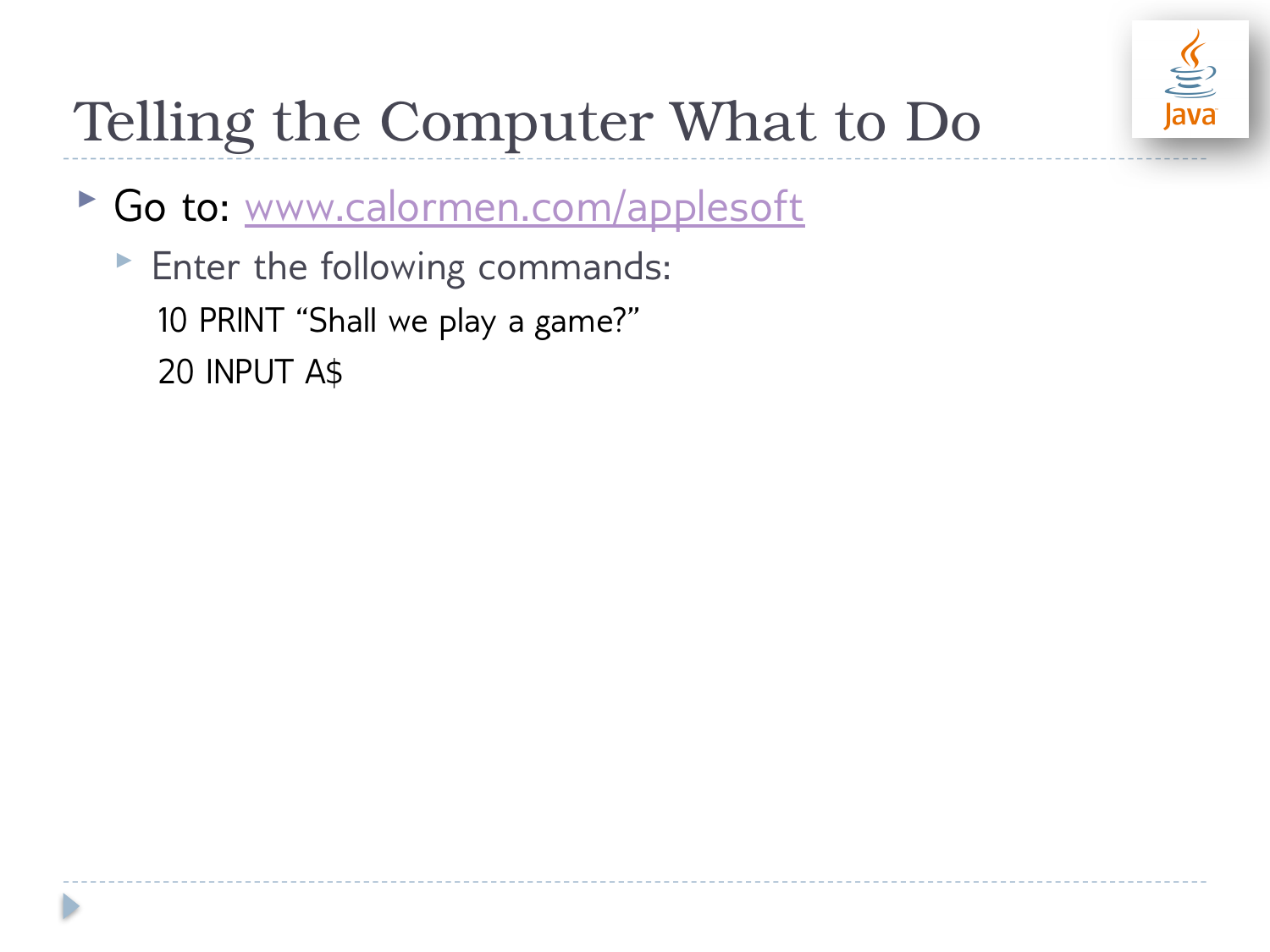

# Telling the Computer What to Do
Go to: www.calormen.com/applesoft
Enter the following commands:
10 PRINT “Shall we play a game?”
20 INPUT A$